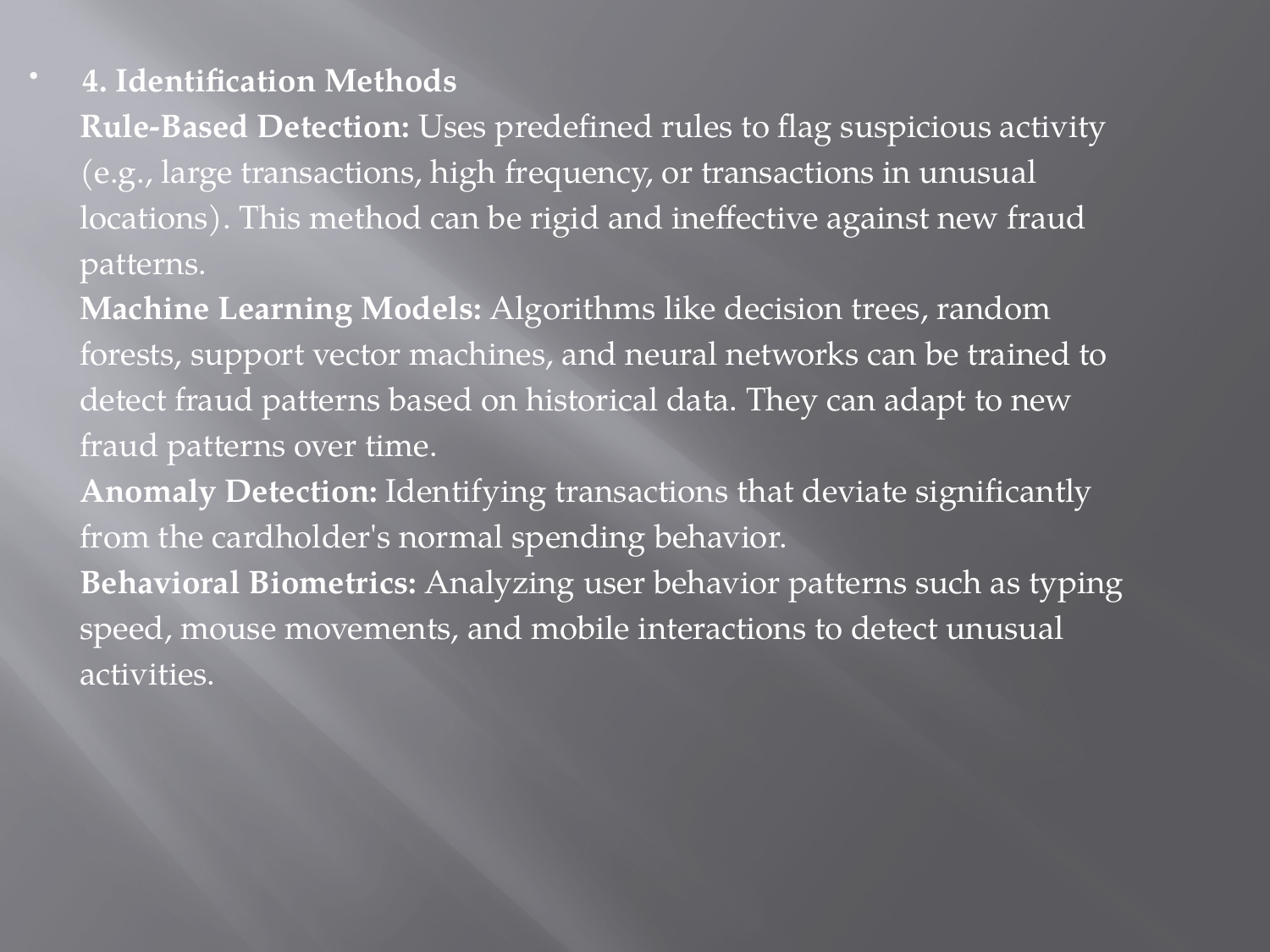

4. Identification Methods
      Rule-Based Detection: Uses predefined rules to flag suspicious activity
      (e.g., large transactions, high frequency, or transactions in unusual
      locations). This method can be rigid and ineffective against new fraud
      patterns.
      Machine Learning Models: Algorithms like decision trees, random
      forests, support vector machines, and neural networks can be trained to
      detect fraud patterns based on historical data. They can adapt to new
      fraud patterns over time.
      Anomaly Detection: Identifying transactions that deviate significantly
      from the cardholder's normal spending behavior.
      Behavioral Biometrics: Analyzing user behavior patterns such as typing
      speed, mouse movements, and mobile interactions to detect unusual
      activities.